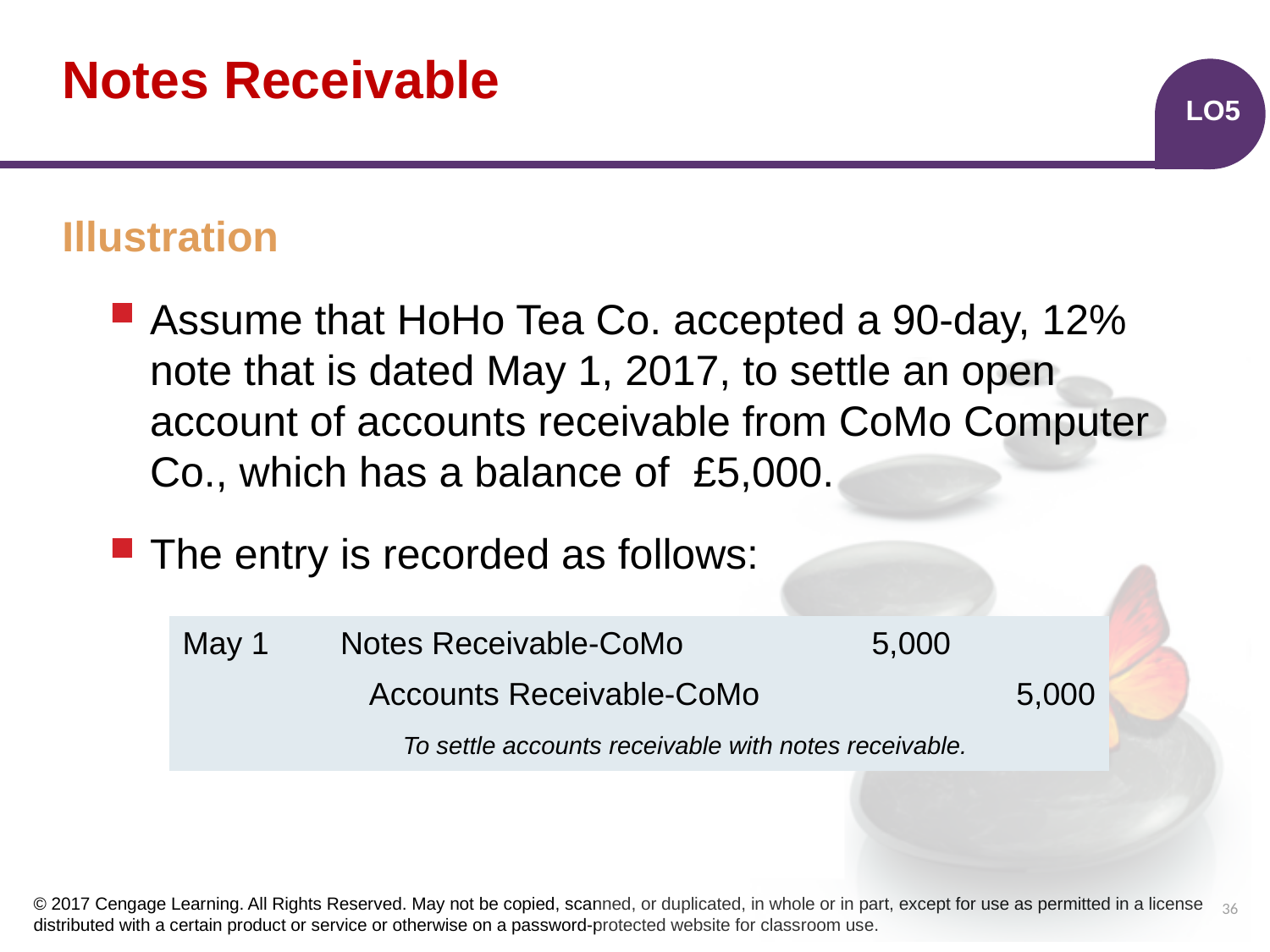

# Notes Receivable
LO5
Illustration
Assume that HoHo Tea Co. accepted a 90-day, 12% note that is dated May 1, 2017, to settle an open account of accounts receivable from CoMo Computer Co., which has a balance of  £5,000.
The entry is recorded as follows:

|  |  |  |  |  |
| --- | --- | --- | --- | --- |
|  |  |  |  |  |
|  |  |  |  |  |
May 1
Notes Receivable-CoMo
5,000
5,000
Accounts Receivable-CoMo
 To settle accounts receivable with notes receivable.
36